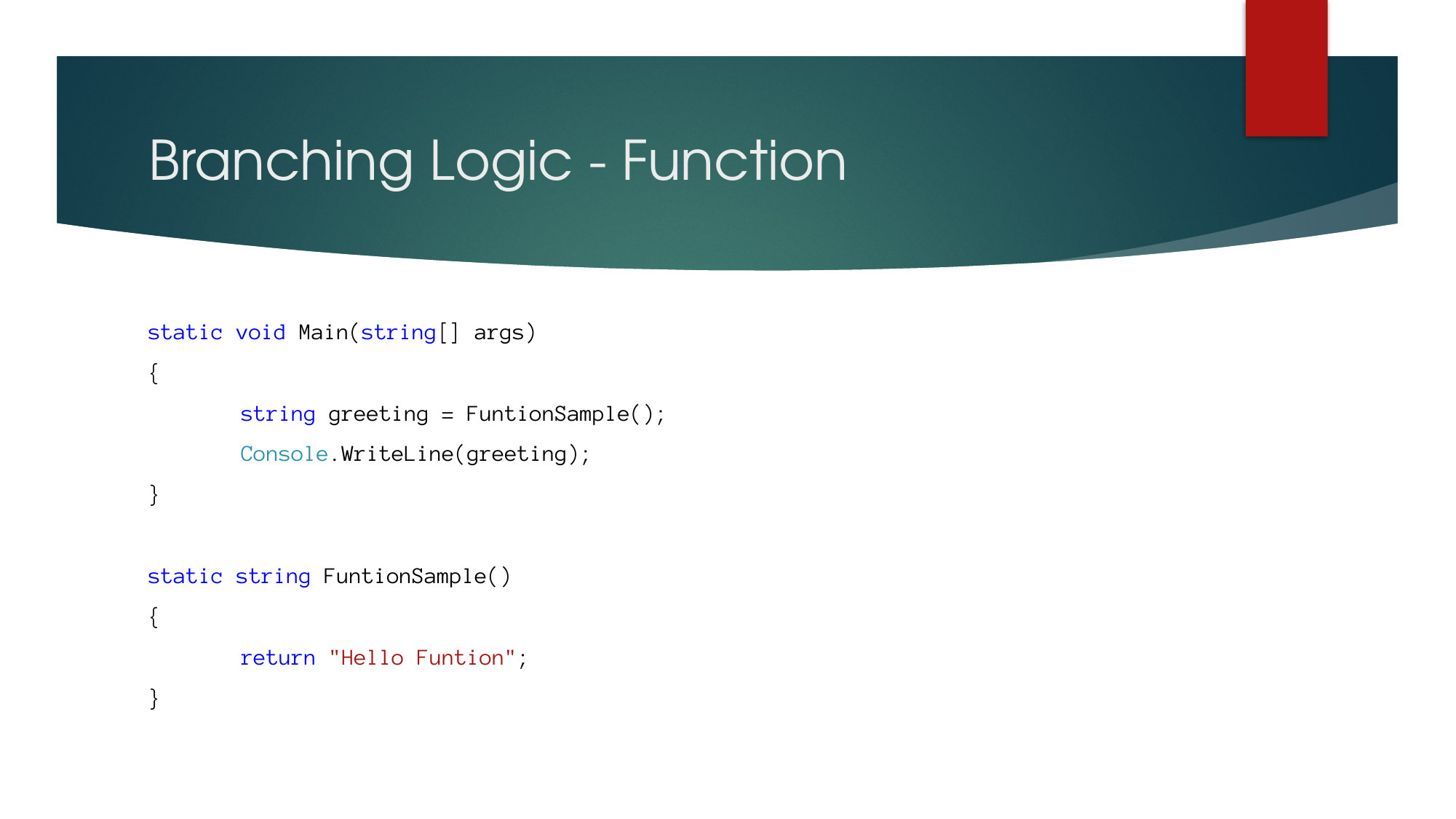

# Branching Logic - Function
static void Main(string[] args)
{
	string greeting = FuntionSample();
	Console.WriteLine(greeting);
}

static string FuntionSample()
{
	return "Hello Funtion";
}